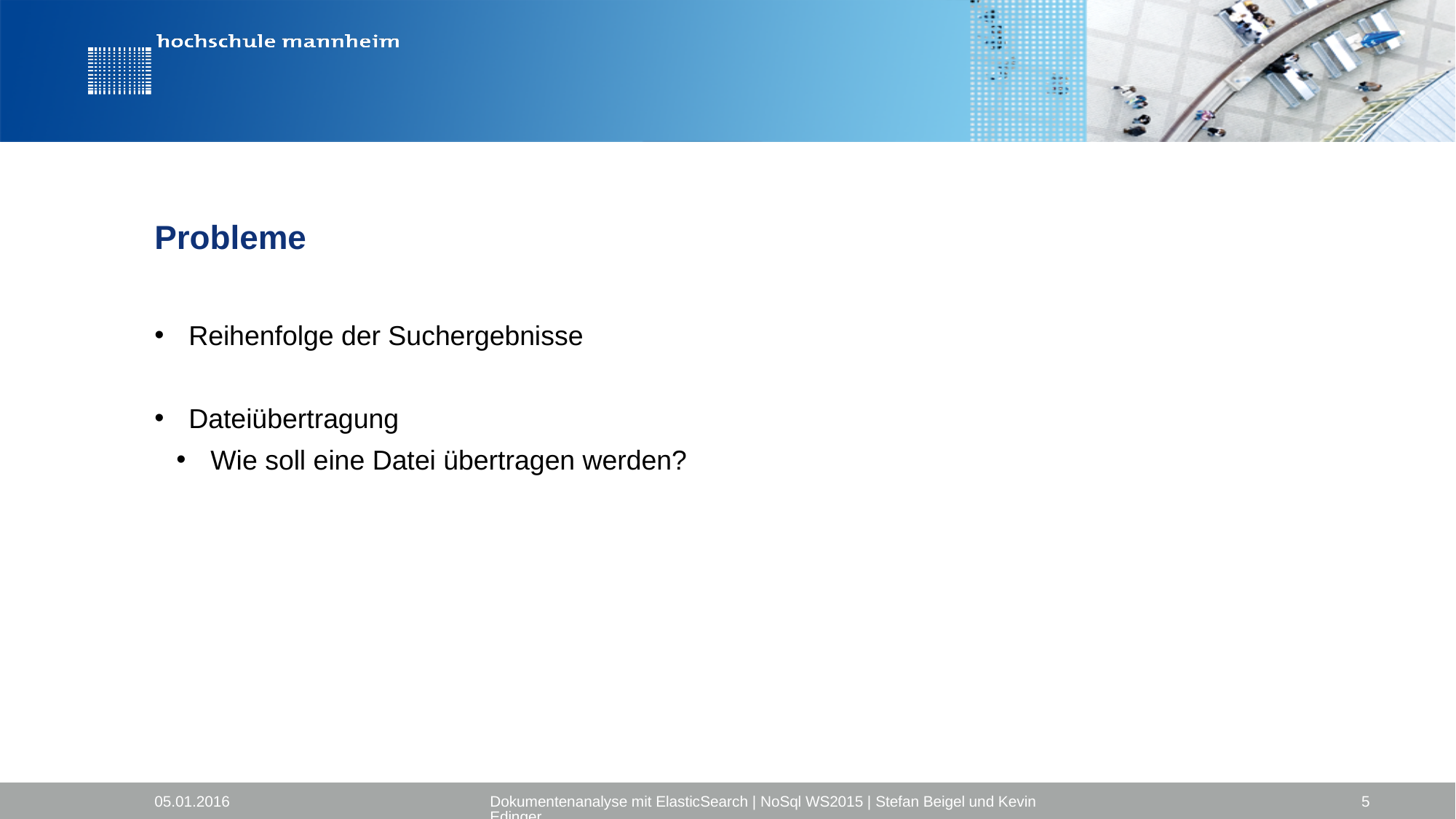

# Probleme
Reihenfolge der Suchergebnisse

Dateiübertragung
Wie soll eine Datei übertragen werden?
05.01.2016
Dokumentenanalyse mit ElasticSearch | NoSql WS2015 | Stefan Beigel und Kevin Edinger
5